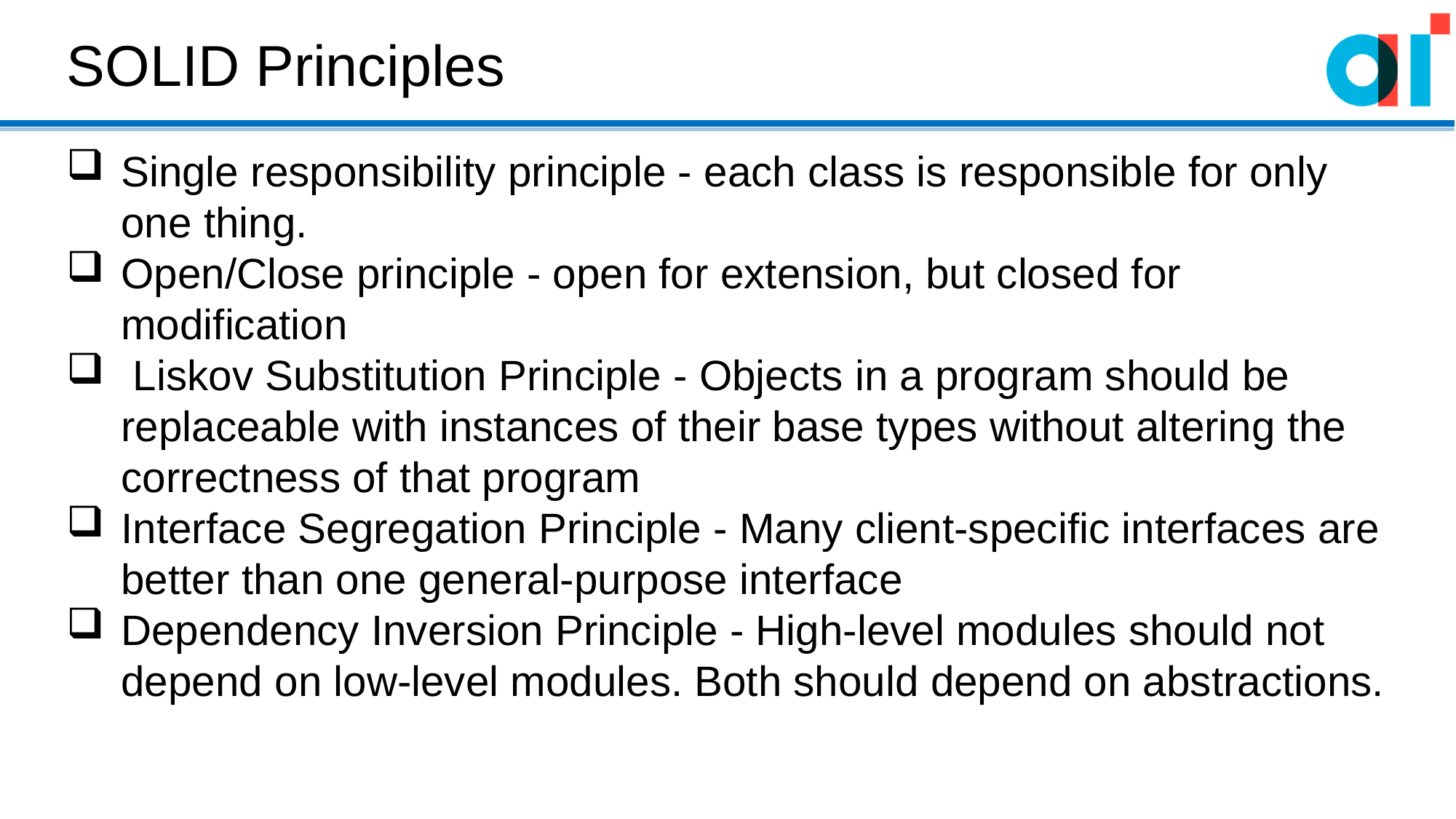

SOLID Principles
Single responsibility principle - each class is responsible for only one thing.
Open/Close principle - open for extension, but closed for modification
 Liskov Substitution Principle - Objects in a program should be replaceable with instances of their base types without altering the correctness of that program
Interface Segregation Principle - Many client-specific interfaces are better than one general-purpose interface
Dependency Inversion Principle - High-level modules should not depend on low-level modules. Both should depend on abstractions.